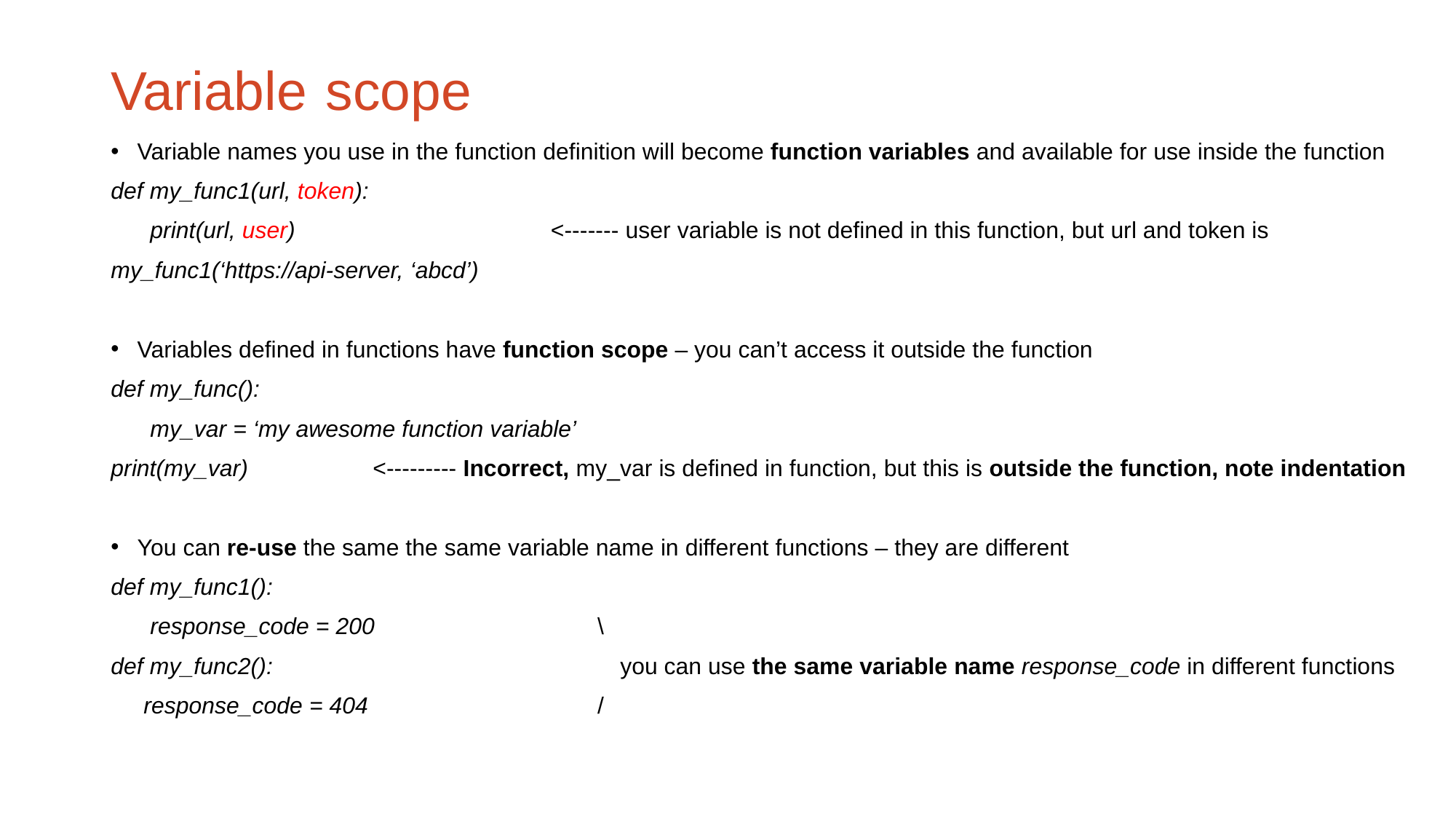

# Variable scope
Variable names you use in the function definition will become function variables and available for use inside the function
def my_func1(url, token):
      print(url, user)                                       <------- user variable is not defined in this function, but url and token is
my_func1(‘https://api-server, ‘abcd’)

Variables defined in functions have function scope – you can’t access it outside the function
def my_func():
      my_var = ‘my awesome function variable’
print(my_var)                   <--------- Incorrect, my_var is defined in function, but this is outside the function, note indentation

You can re-use the same the same variable name in different functions – they are different
def my_func1():
      response_code = 200                                  \
def my_func2():                                                     you can use the same variable name response_code in different functions
     response_code = 404                                   /